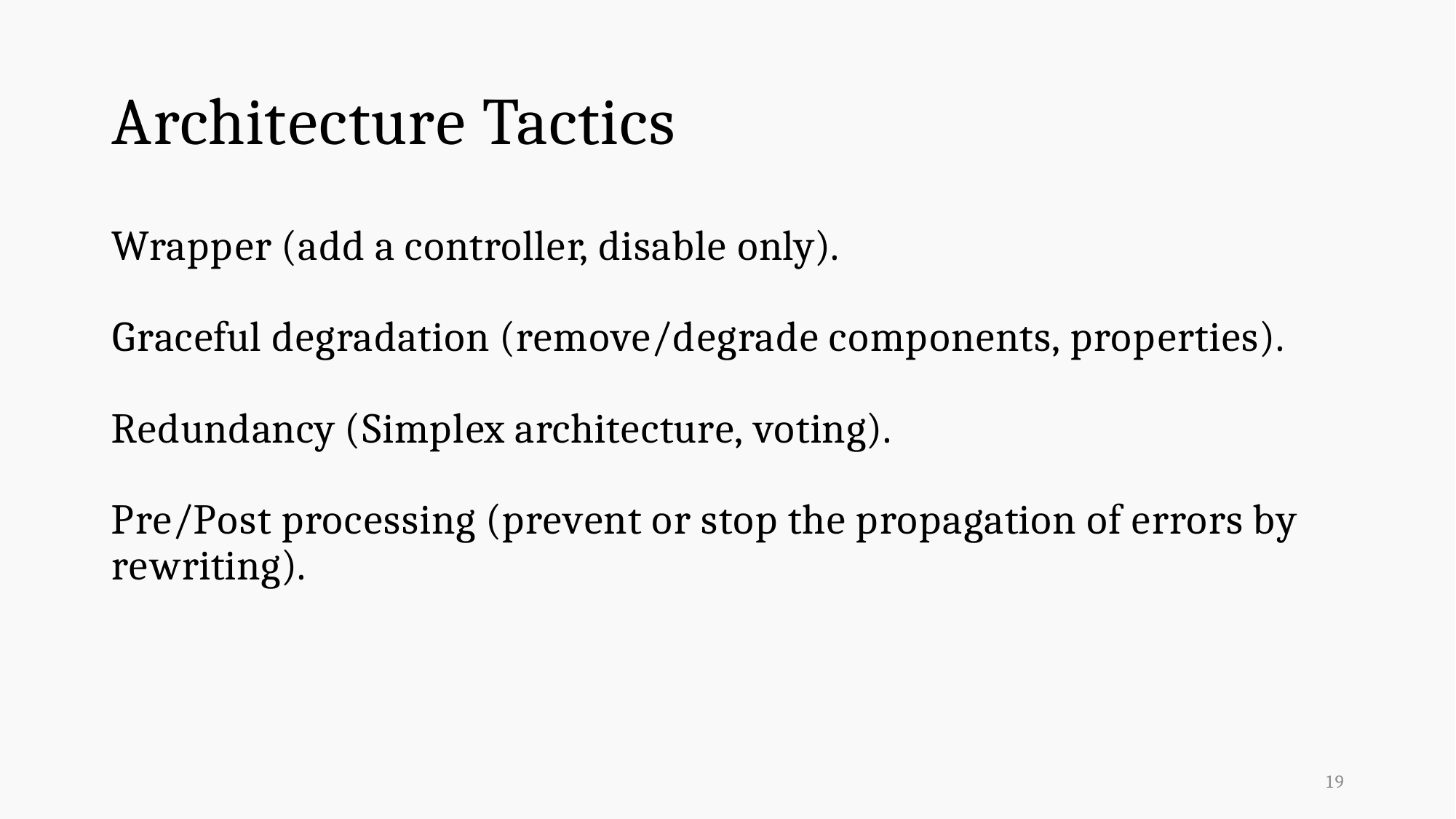

# Architecture Tactics
Wrapper (add a controller, disable only).
Graceful degradation (remove/degrade components, properties).
Redundancy (Simplex architecture, voting).
Pre/Post processing (prevent or stop the propagation of errors by rewriting).
19